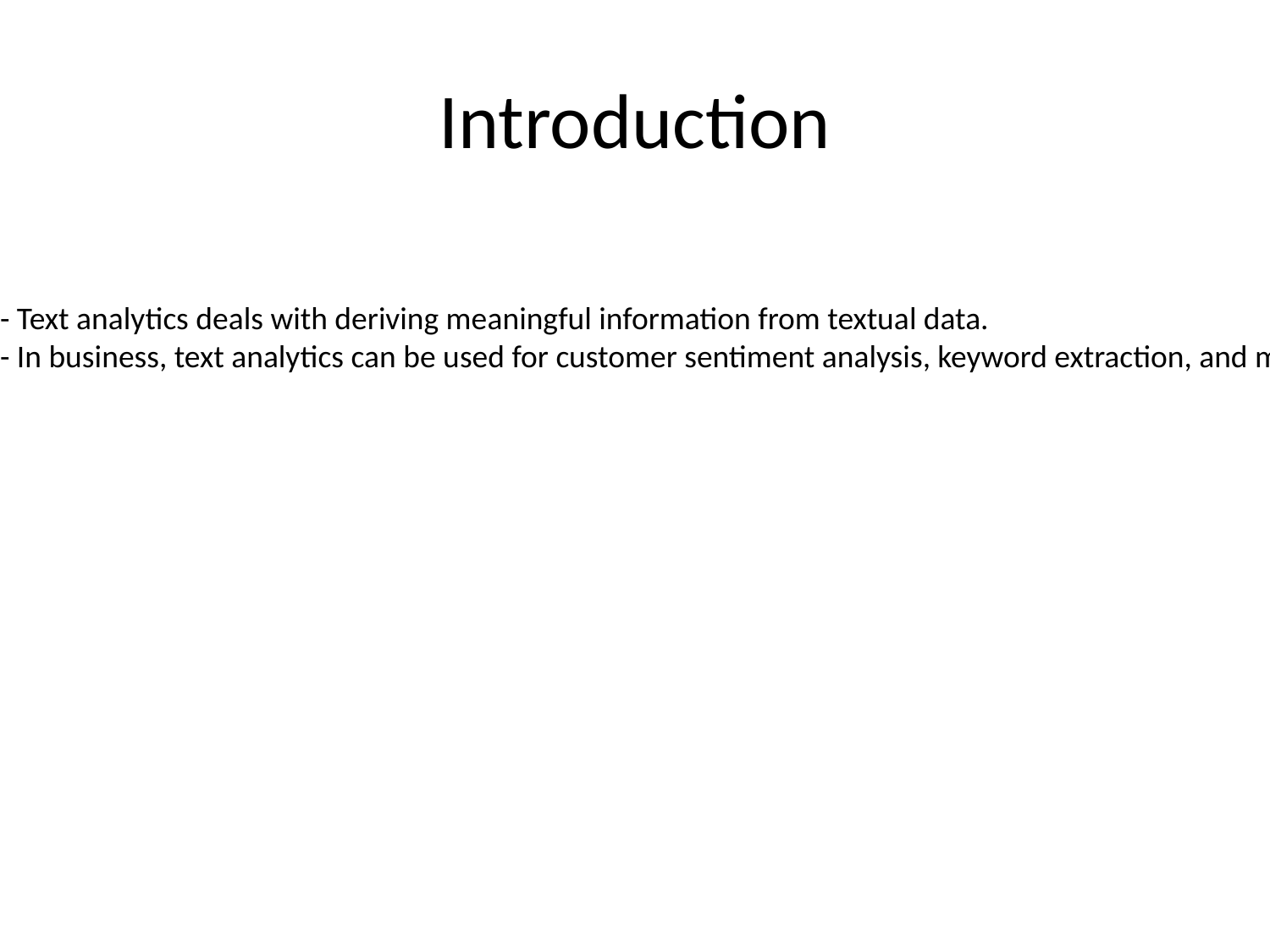

# Introduction

- Text analytics deals with deriving meaningful information from textual data.
- In business, text analytics can be used for customer sentiment analysis, keyword extraction, and more.